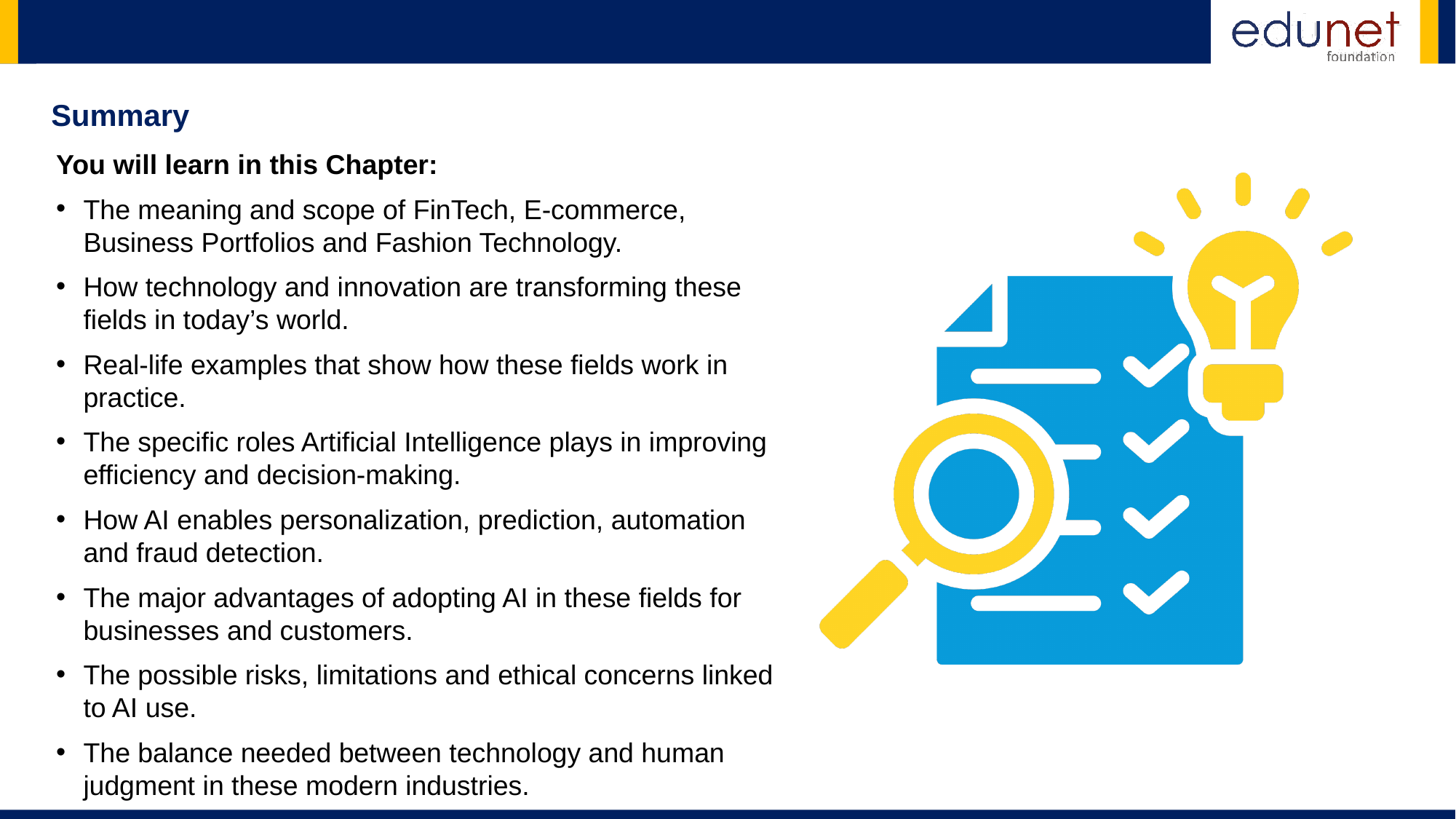

Summary
You will learn in this Chapter:
The meaning and scope of FinTech, E‑commerce, Business Portfolios and Fashion Technology.
How technology and innovation are transforming these fields in today’s world.
Real-life examples that show how these fields work in practice.
The specific roles Artificial Intelligence plays in improving efficiency and decision-making.
How AI enables personalization, prediction, automation and fraud detection.
The major advantages of adopting AI in these fields for businesses and customers.
The possible risks, limitations and ethical concerns linked to AI use.
The balance needed between technology and human judgment in these modern industries.